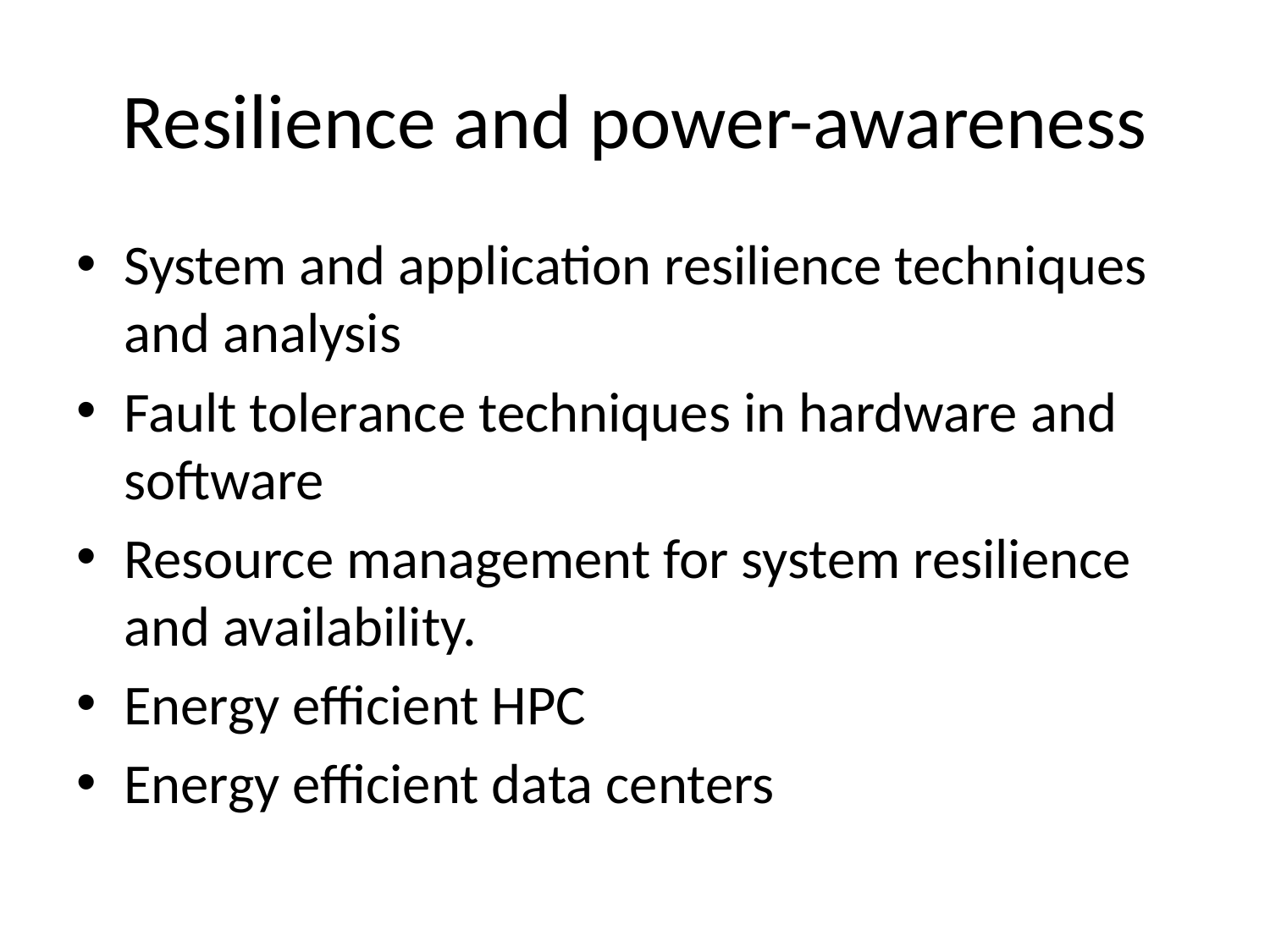

# Resilience and power-awareness
System and application resilience techniques and analysis
Fault tolerance techniques in hardware and software
Resource management for system resilience and availability.
Energy efficient HPC
Energy efficient data centers